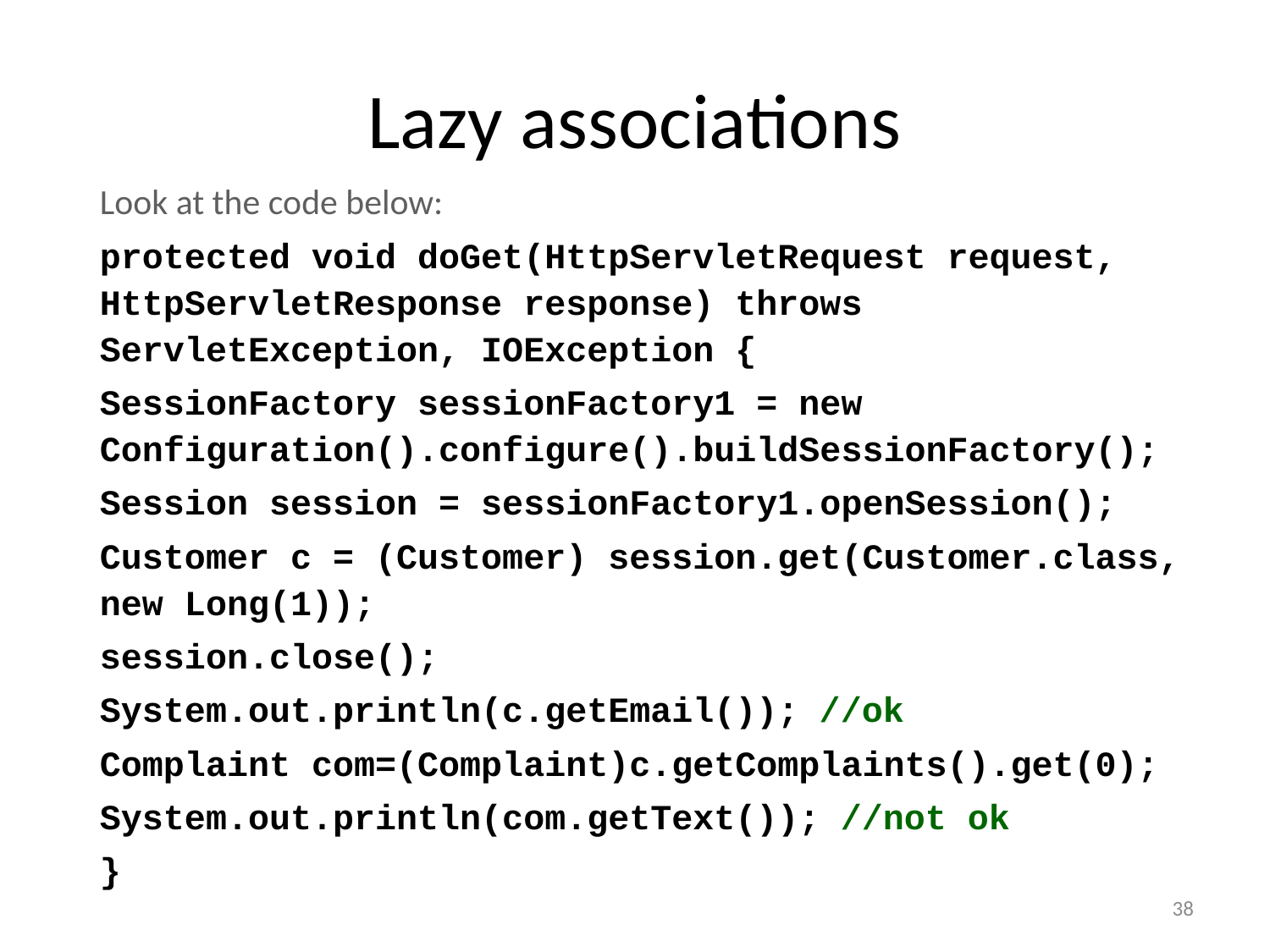

# Lazy associations
Look at the code below:
protected void doGet(HttpServletRequest request, HttpServletResponse response) throws ServletException, IOException {
SessionFactory sessionFactory1 = new Configuration().configure().buildSessionFactory();
Session session = sessionFactory1.openSession();
Customer c = (Customer) session.get(Customer.class, new Long(1));
session.close();
System.out.println(c.getEmail()); //ok
Complaint com=(Complaint)c.getComplaints().get(0);
System.out.println(com.getText()); //not ok
}
38